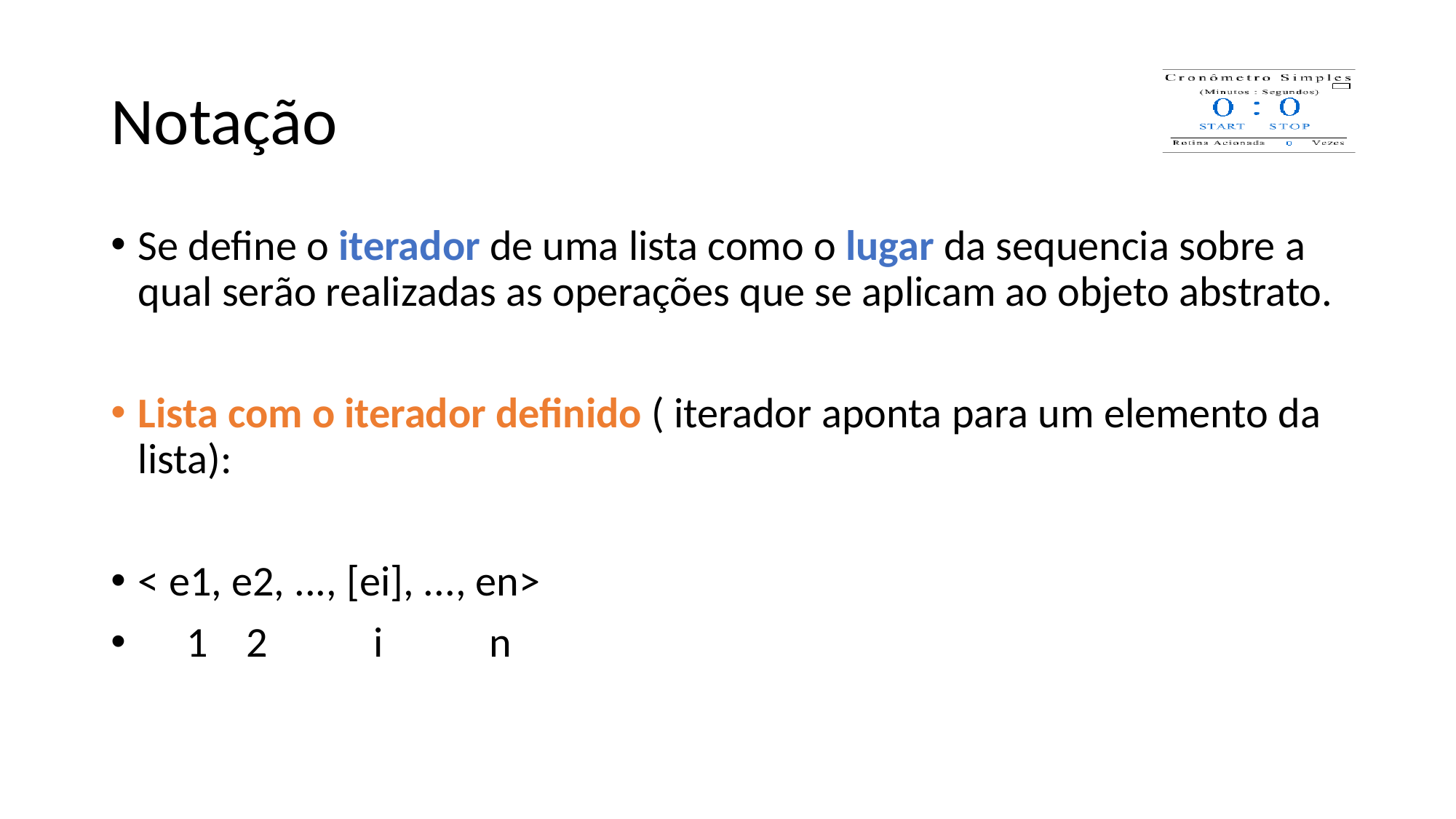

# Notação
Se define o iterador de uma lista como o lugar da sequencia sobre a qual serão realizadas as operações que se aplicam ao objeto abstrato.

Lista com o iterador definido ( iterador aponta para um elemento da lista):

< e1, e2, ..., [ei], ..., en>
     1    2           i           n